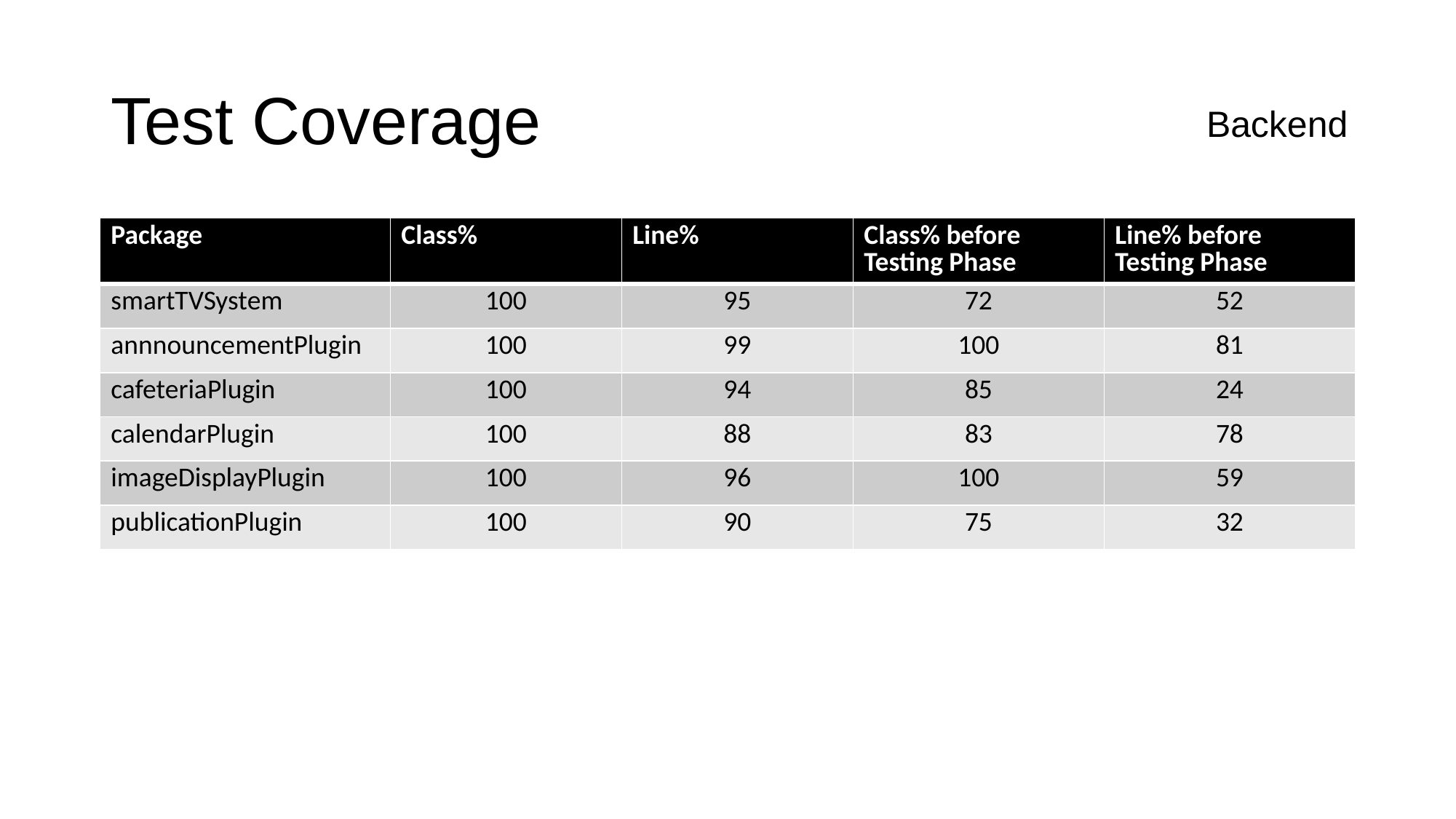

# Test Coverage
Backend
| Package | Class% | Line% | Class% before Testing Phase | Line% before Testing Phase |
| --- | --- | --- | --- | --- |
| smartTVSystem | 100 | 95 | 72 | 52 |
| annnouncementPlugin | 100 | 99 | 100 | 81 |
| cafeteriaPlugin | 100 | 94 | 85 | 24 |
| calendarPlugin | 100 | 88 | 83 | 78 |
| imageDisplayPlugin | 100 | 96 | 100 | 59 |
| publicationPlugin | 100 | 90 | 75 | 32 |